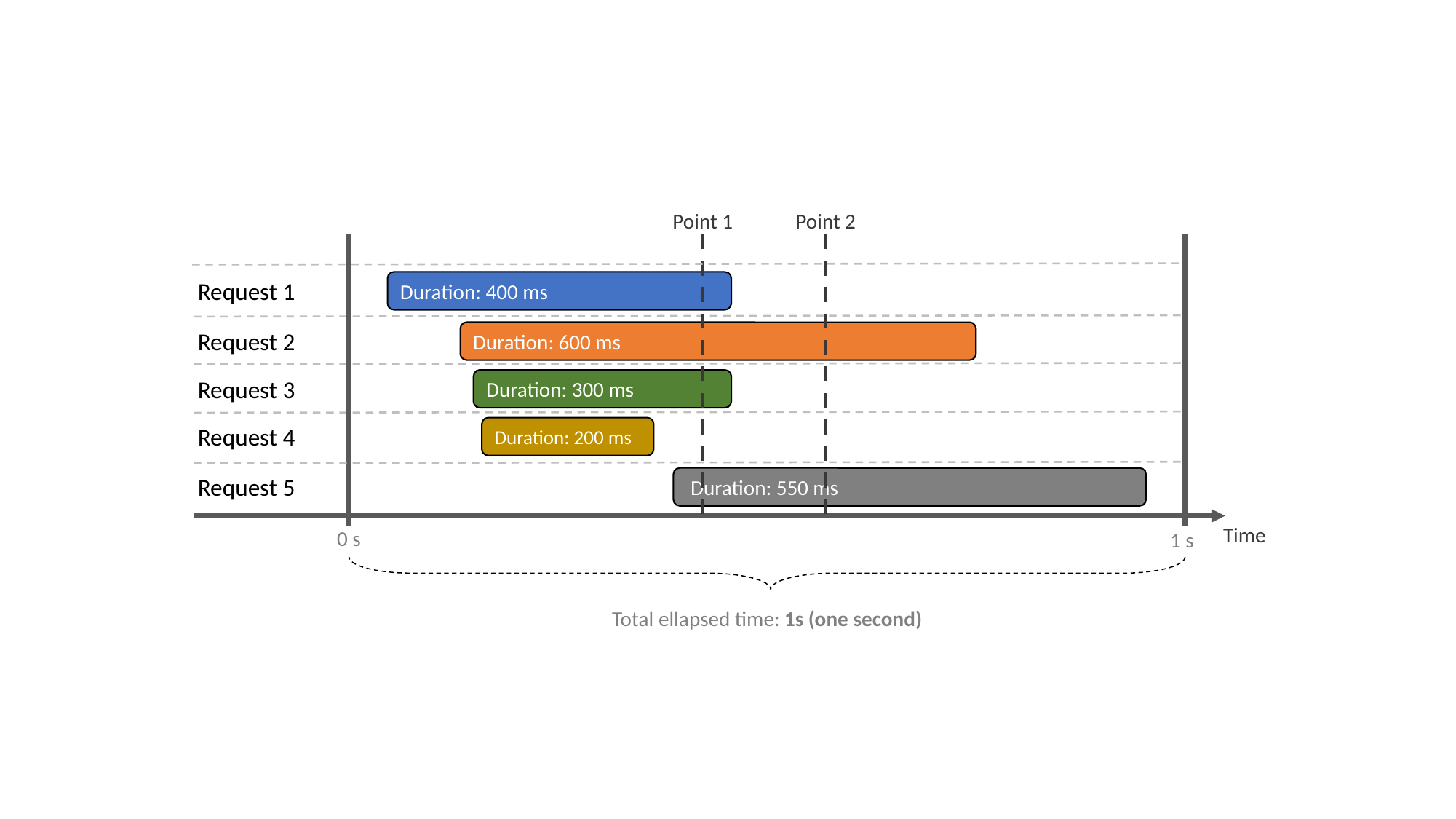

Point 2
Point 1
Request 1
Duration: 400 ms
Request 2
Duration: 600 ms
Request 3
Duration: 300 ms
Request 4
Duration: 200 ms
Request 5
 Duration: 550 ms
Time
0 s
1 s
Total ellapsed time: 1s (one second)